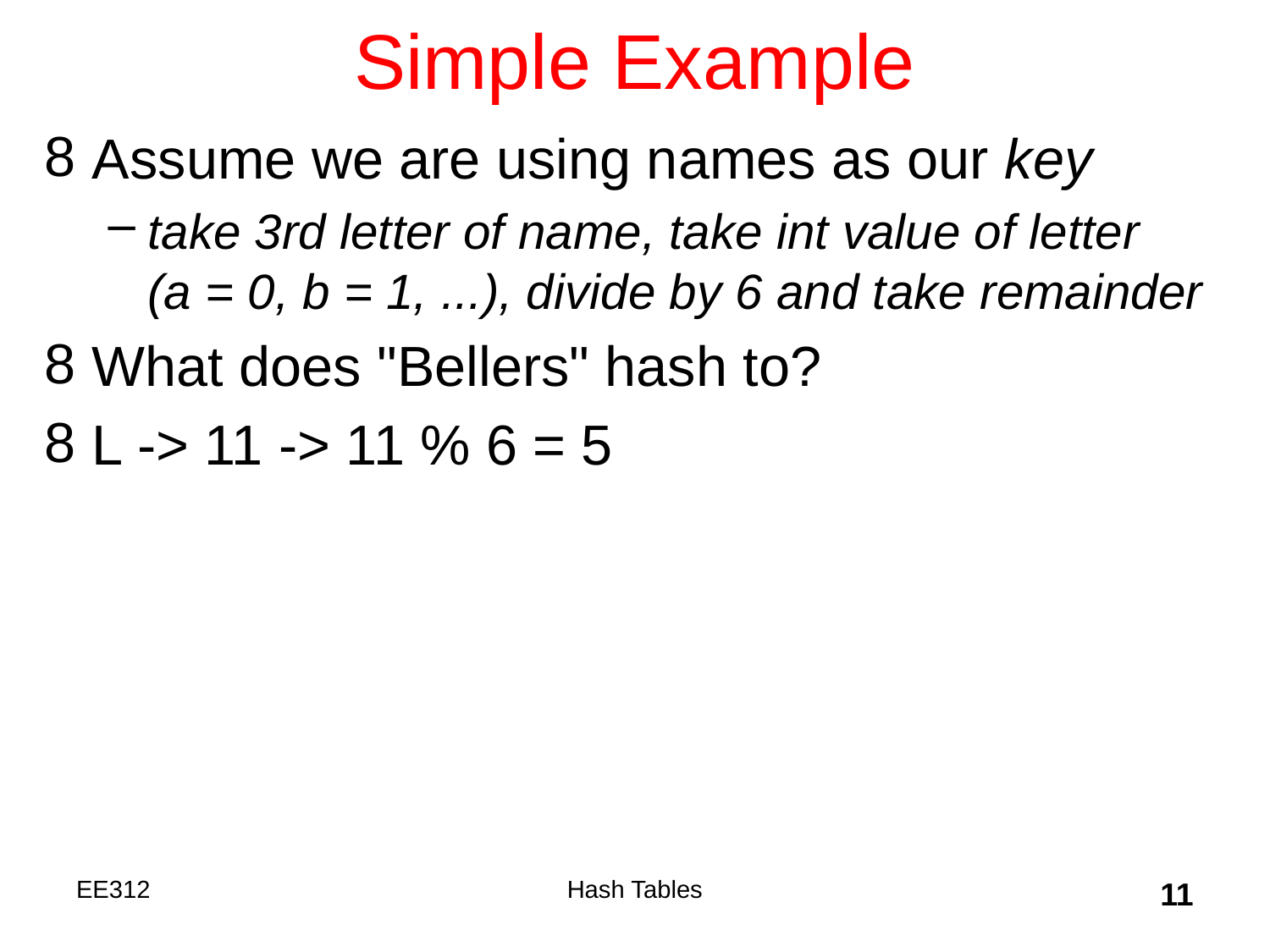

# Simple Example
Assume we are using names as our key
take 3rd letter of name, take int value of letter
(a = 0, b = 1, ...), divide by 6 and take remainder
What does "Bellers" hash to?
L -> 11 -> 11 % 6 = 5

EE312
Hash Tables
11